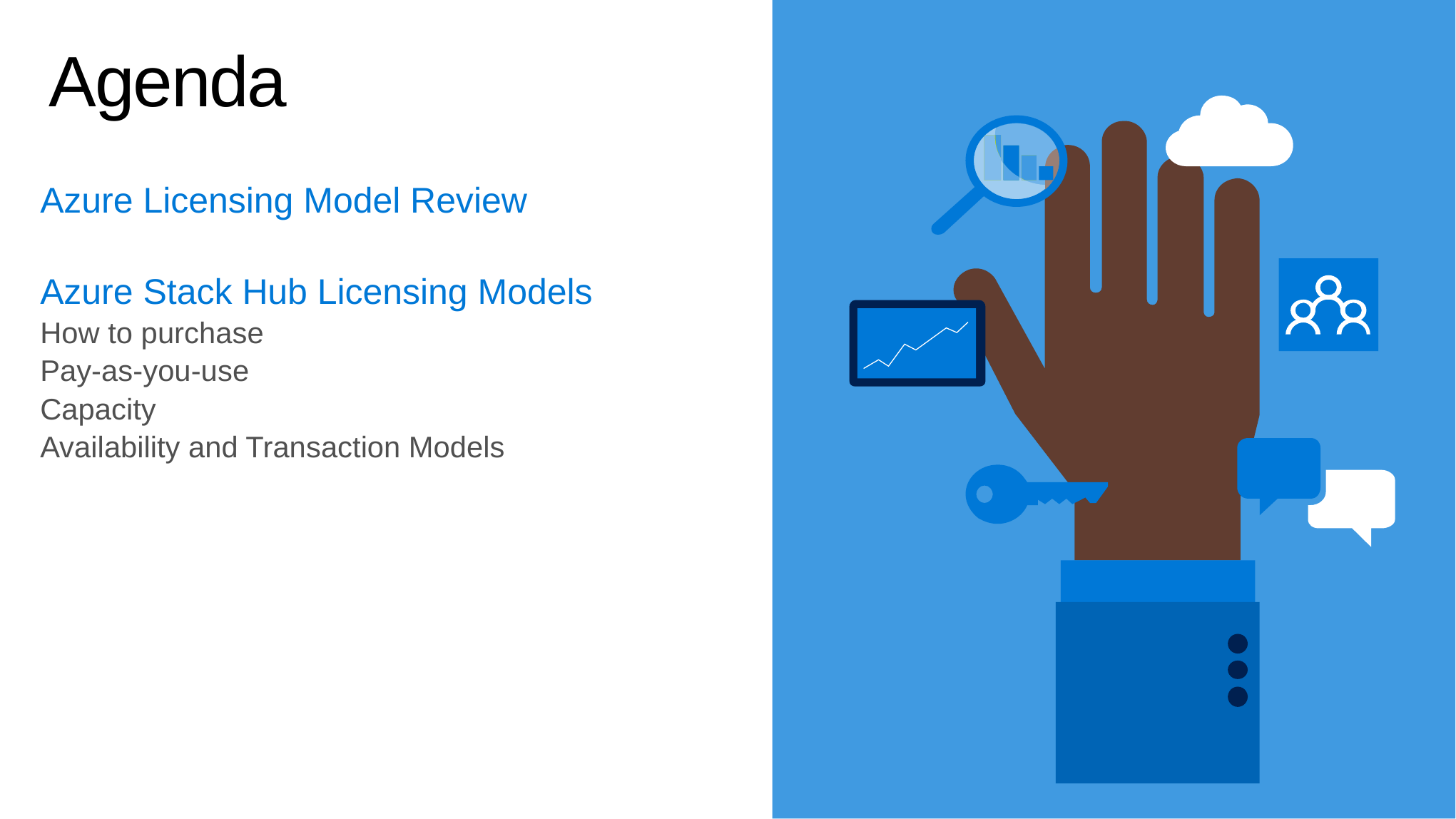

# Agenda
Azure Licensing Model Review

Azure Stack Hub Licensing Models
How to purchase
Pay-as-you-use
Capacity
Availability and Transaction Models